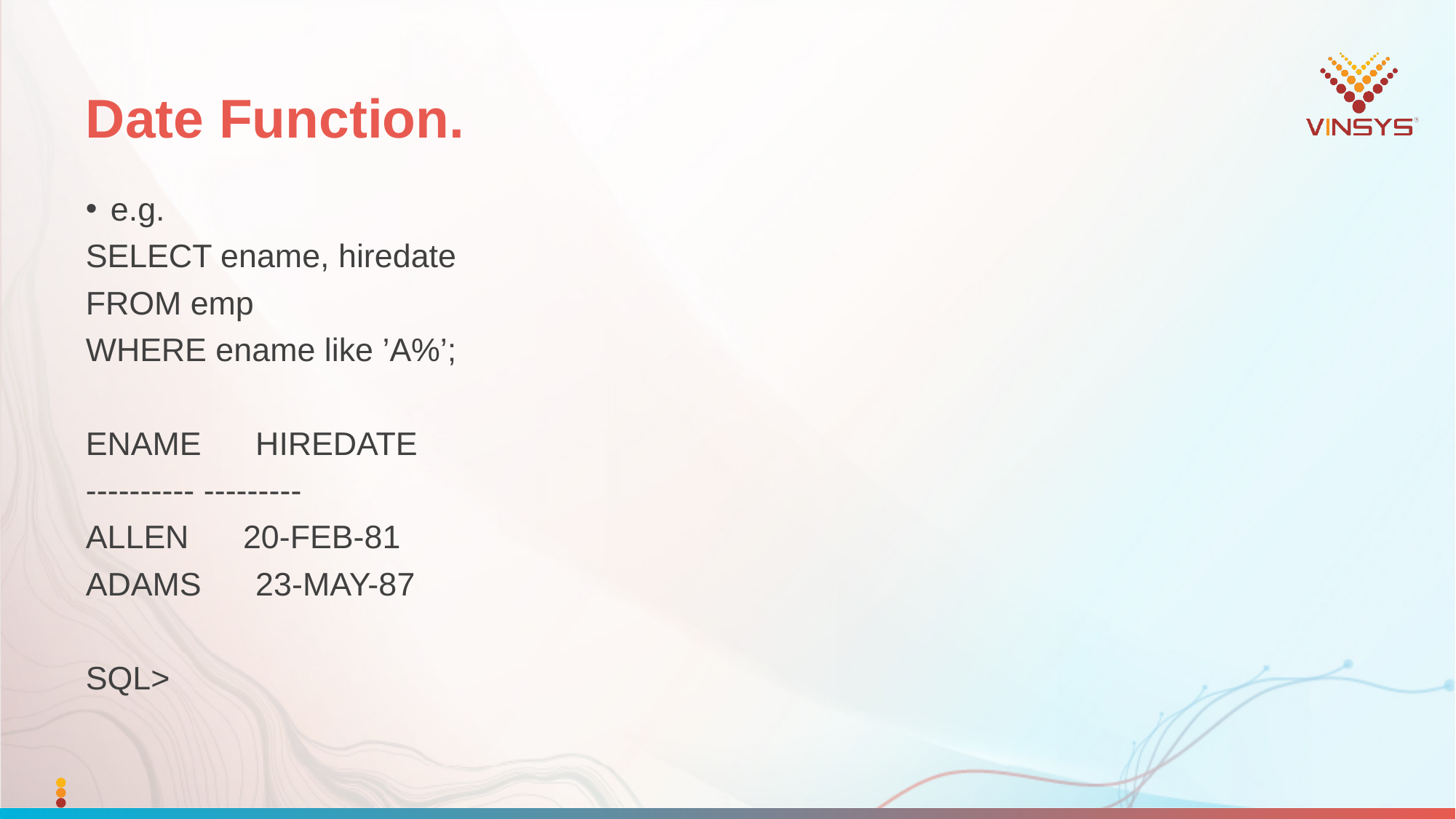

# Date Function.
e.g.
SELECT ename, hiredate
FROM emp
WHERE ename like ’A%’;

ENAME      HIREDATE
---------- ---------
ALLEN      20-FEB-81
ADAMS      23-MAY-87

SQL>